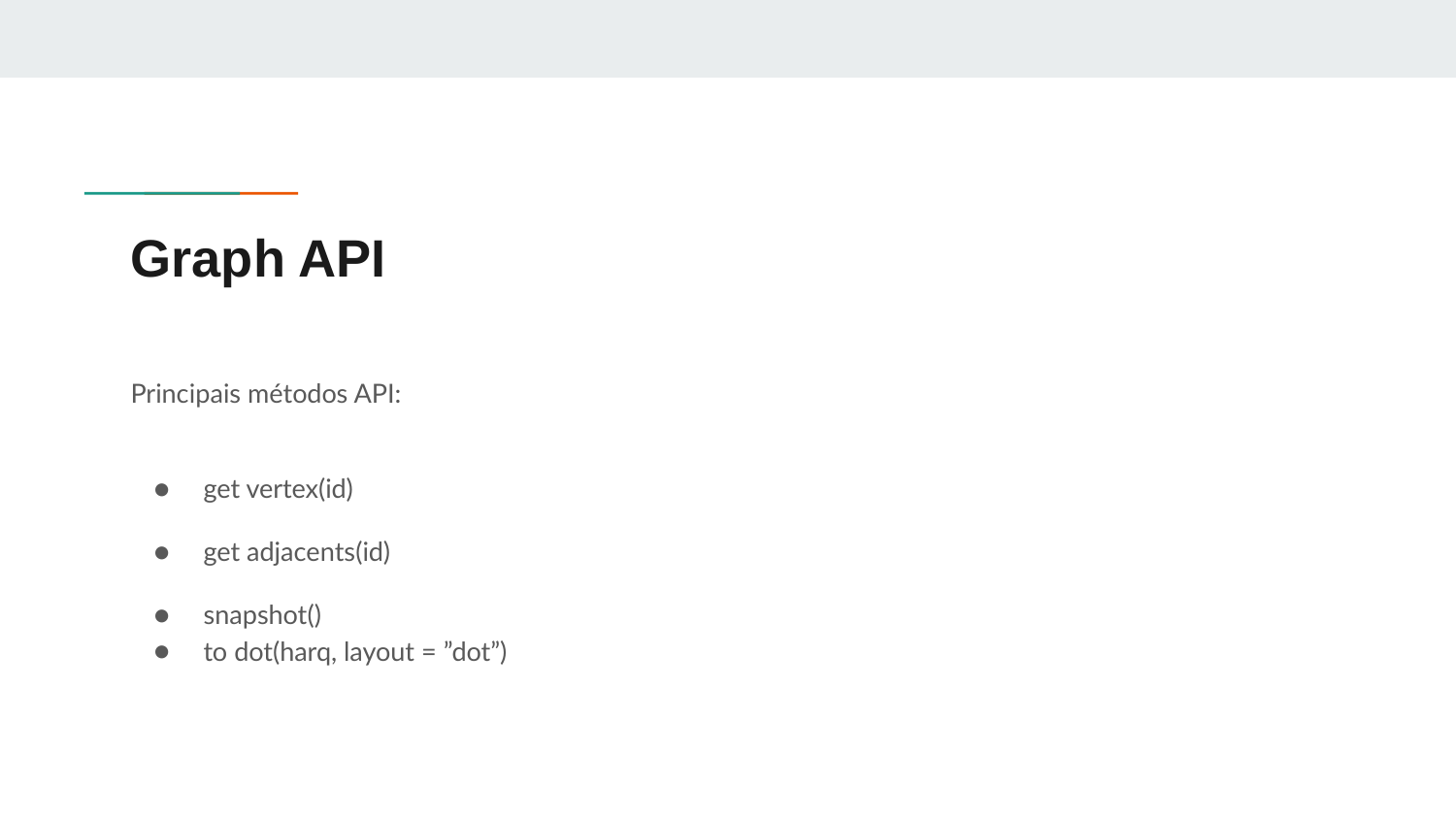

# Graph API
Principais métodos API:
get vertex(id)
get adjacents(id)
snapshot()
to dot(harq, layout = ”dot”)